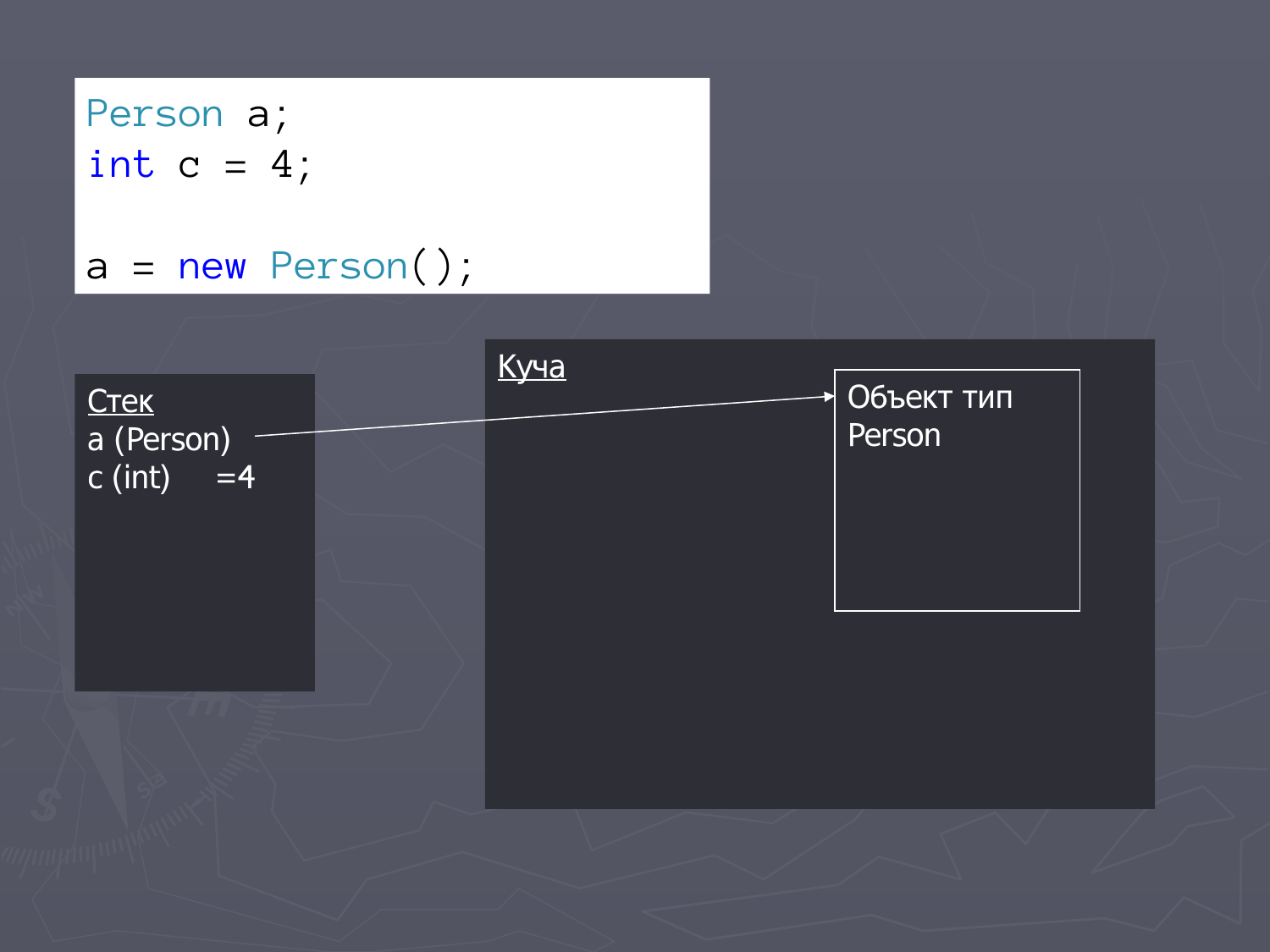

#
Person a;
int c = 4;

a = new Person();

Куча

Объект тип
Person

Стек
a (Person)
c (int)	=4